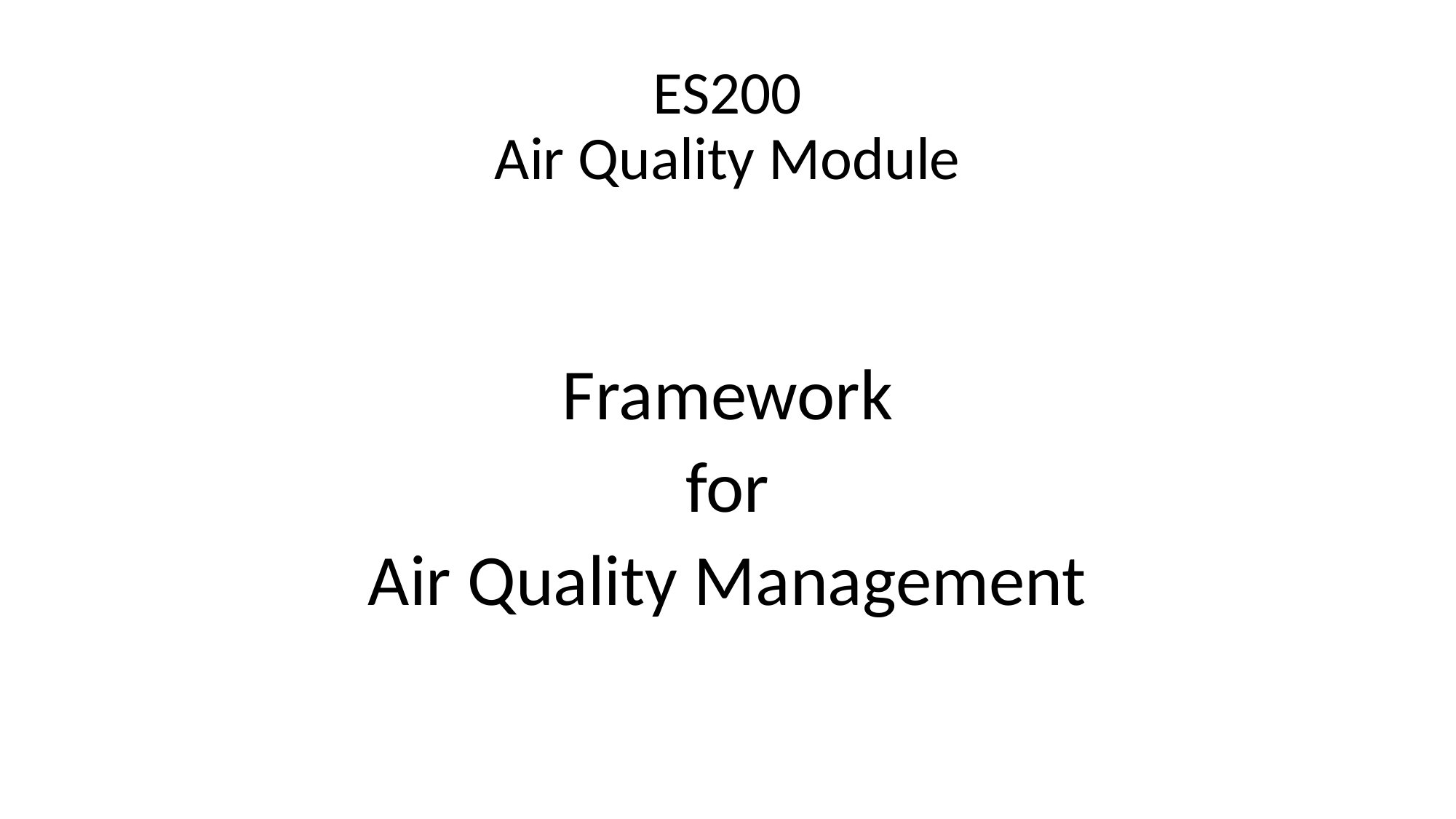

# ES200 Air Quality Module

Framework
for
Air Quality Management